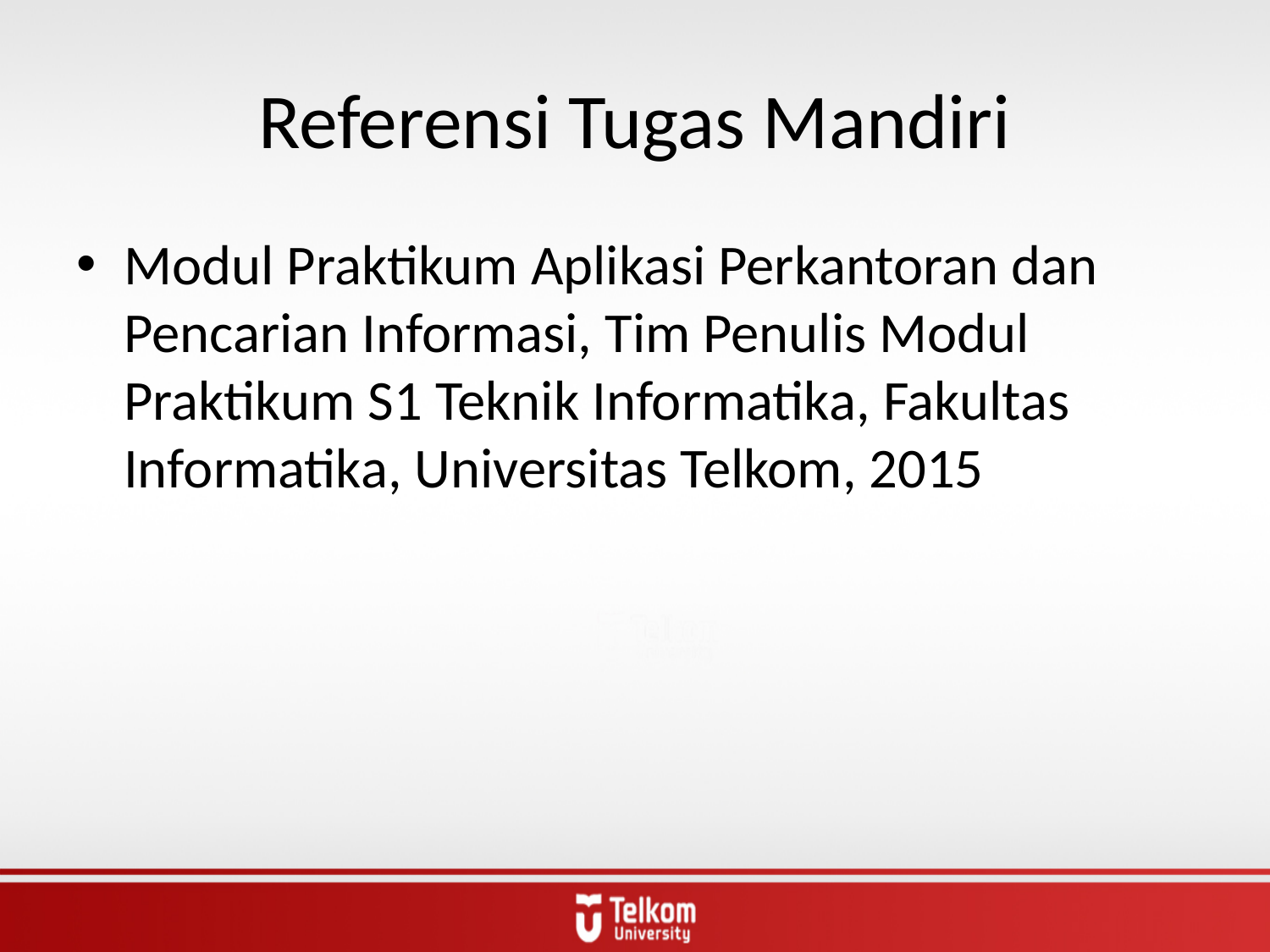

# Referensi Tugas Mandiri
Modul Praktikum Aplikasi Perkantoran dan Pencarian Informasi, Tim Penulis Modul Praktikum S1 Teknik Informatika, Fakultas Informatika, Universitas Telkom, 2015